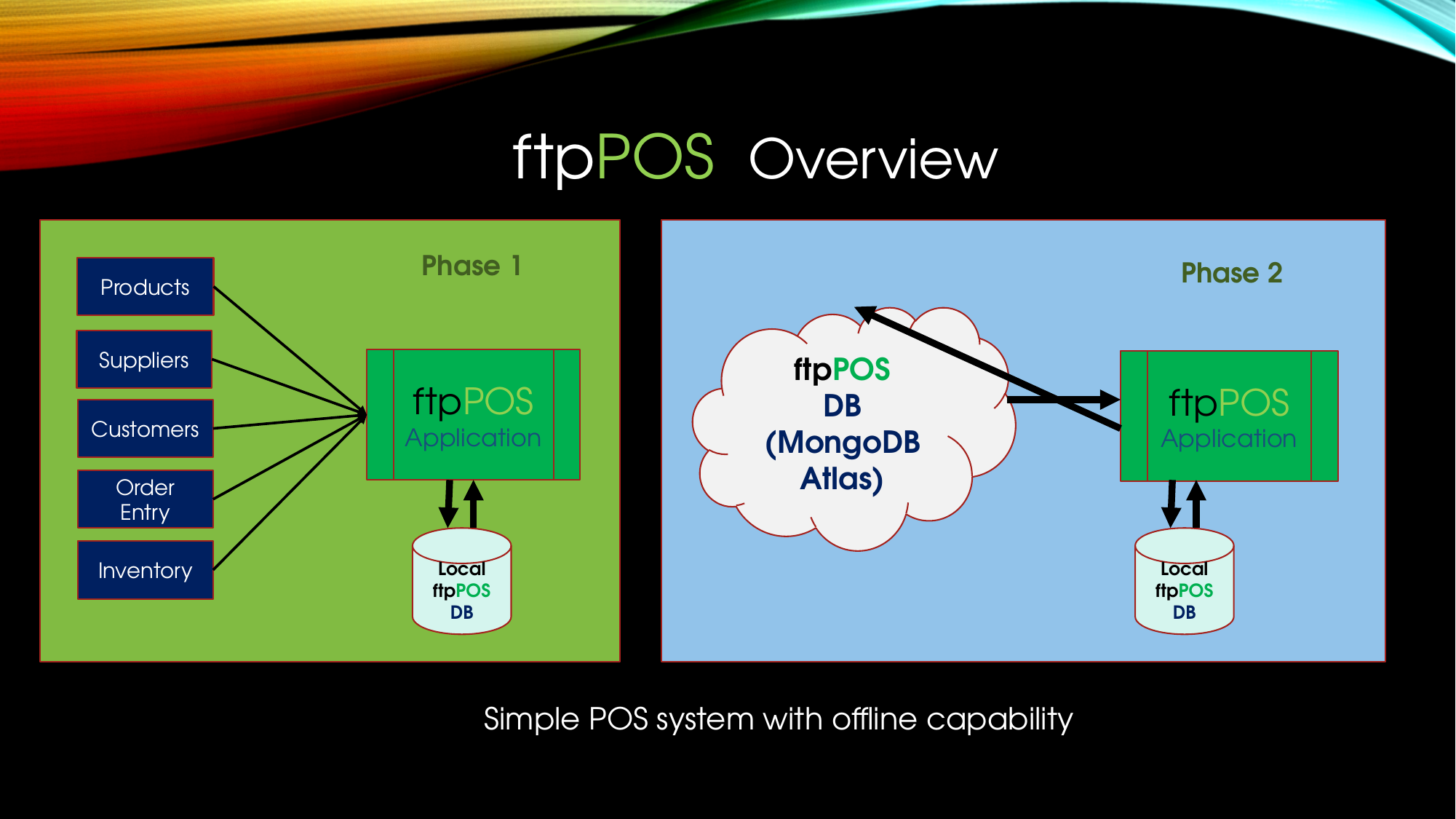

# ftpPOS  Overview

Phase 1
Phase 2
Products
ftpPOS
DB (MongoDB Atlas)
Suppliers
ftpPOS Application
ftpPOS Application
Customers
Order Entry
Local ftpPOS
DB
Local ftpPOS
DB
Inventory
Simple POS system with offline capability